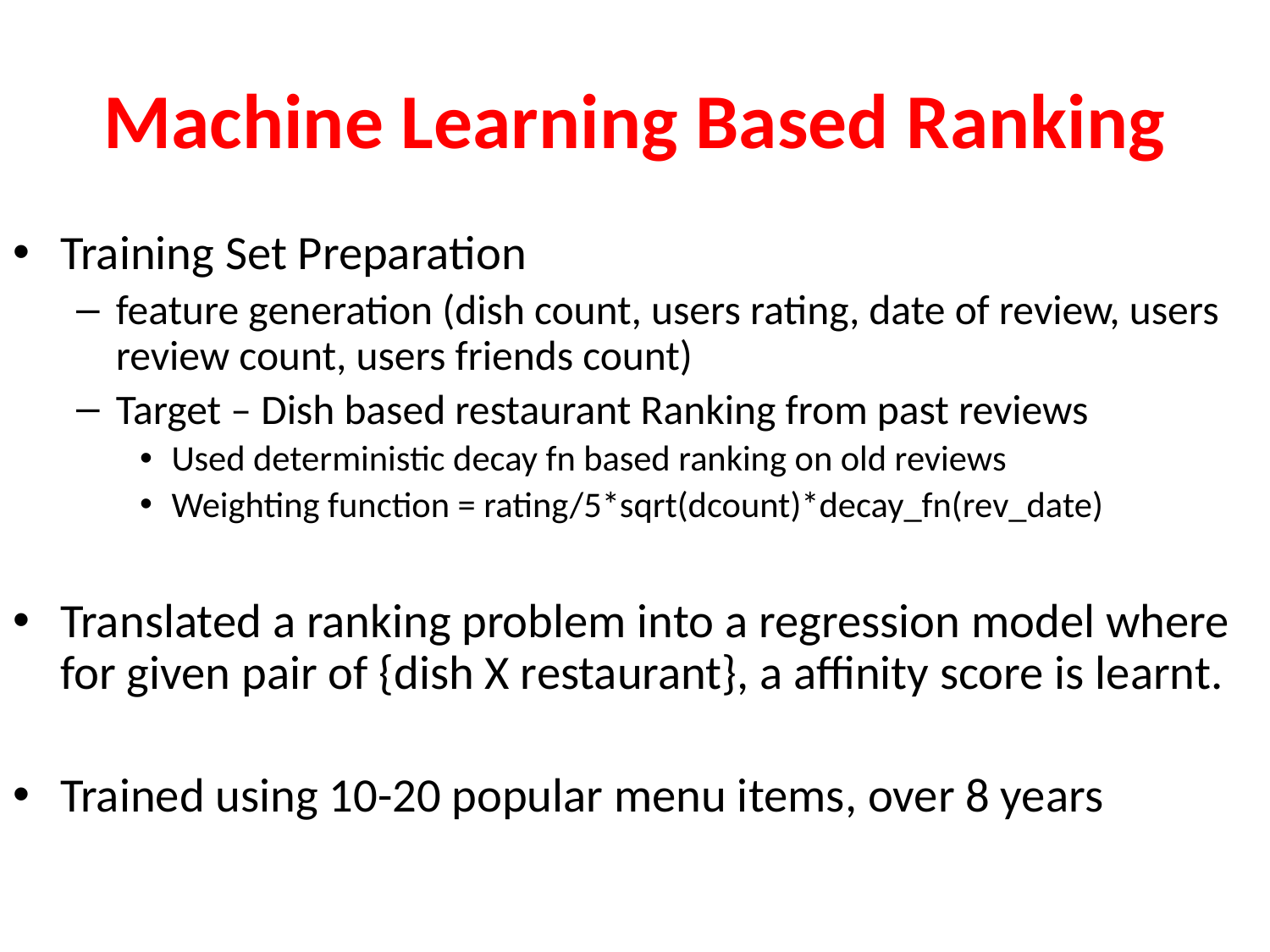

# Machine Learning Based Ranking
Training Set Preparation
feature generation (dish count, users rating, date of review, users review count, users friends count)
Target – Dish based restaurant Ranking from past reviews
Used deterministic decay fn based ranking on old reviews
Weighting function = rating/5*sqrt(dcount)*decay_fn(rev_date)

Translated a ranking problem into a regression model where for given pair of {dish X restaurant}, a affinity score is learnt.

Trained using 10-20 popular menu items, over 8 years